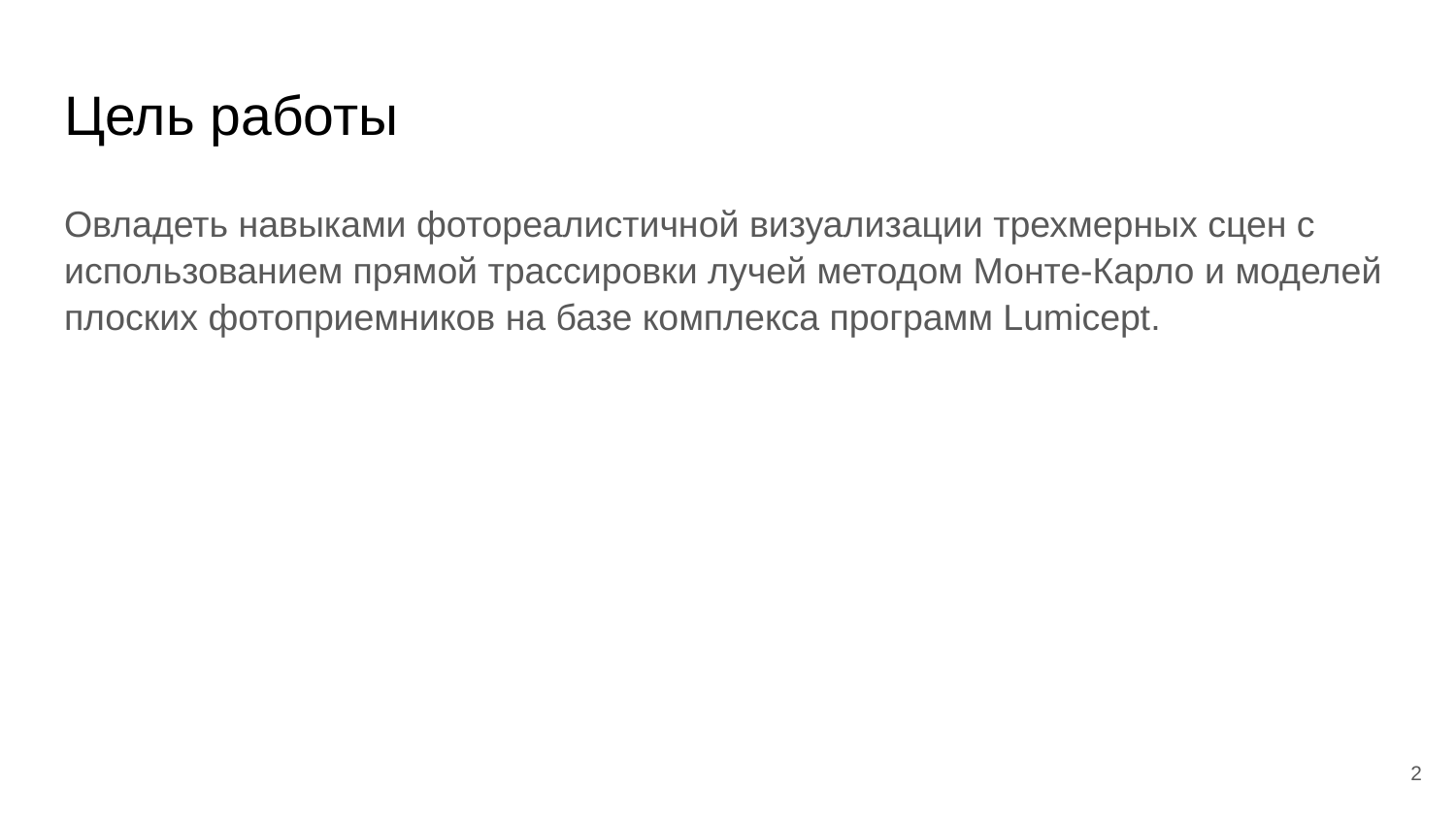

# Цель работы
Овладеть навыками фотореалистичной визуализации трехмерных сцен с использованием прямой трассировки лучей методом Монте-Карло и моделей плоских фотоприемников на базе комплекса программ Lumicept.

2